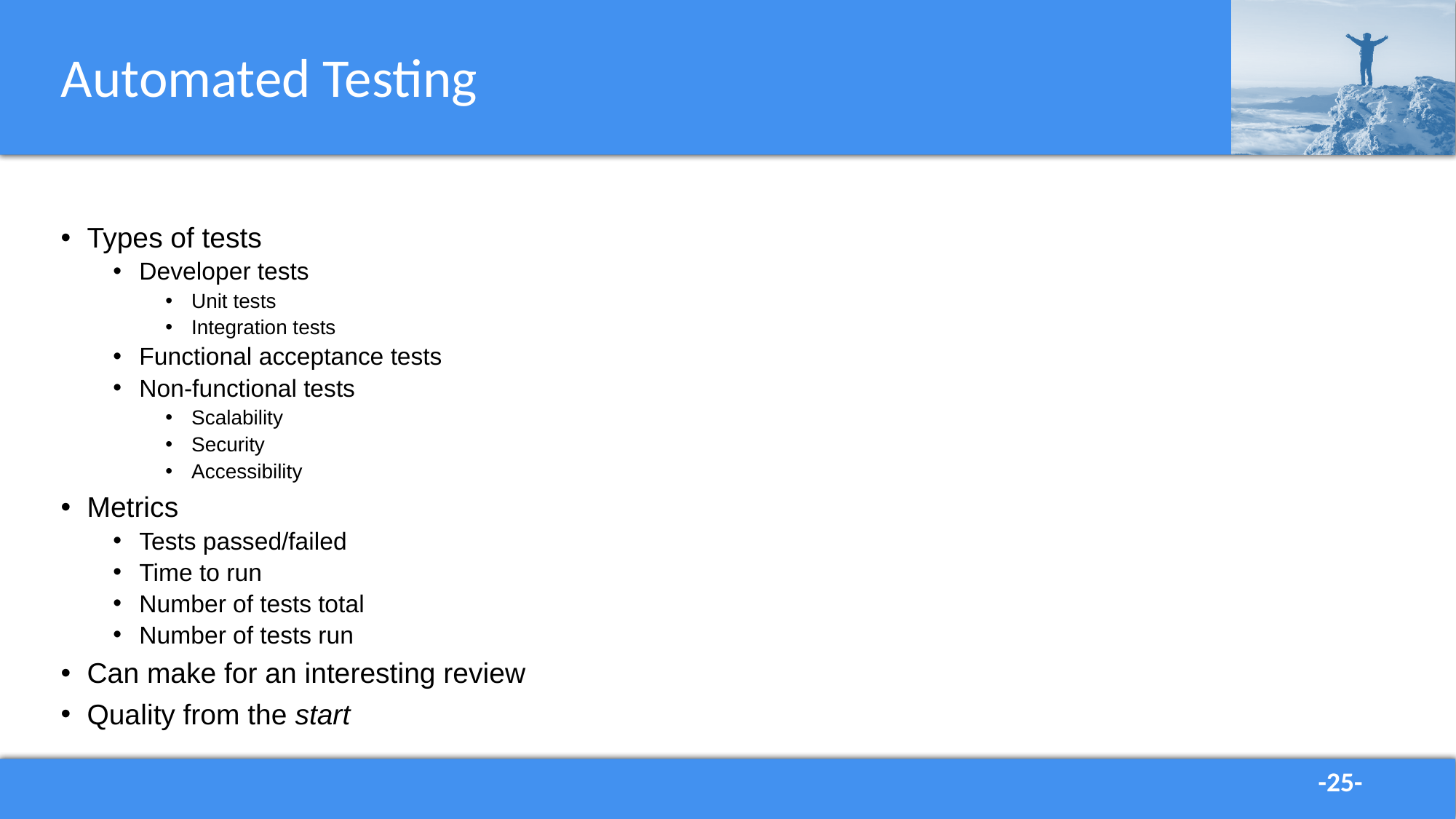

# Automated Testing
Types of tests
Developer tests
Unit tests
Integration tests
Functional acceptance tests
Non-functional tests
Scalability
Security
Accessibility
Metrics
Tests passed/failed
Time to run
Number of tests total
Number of tests run
Can make for an interesting review
Quality from the start